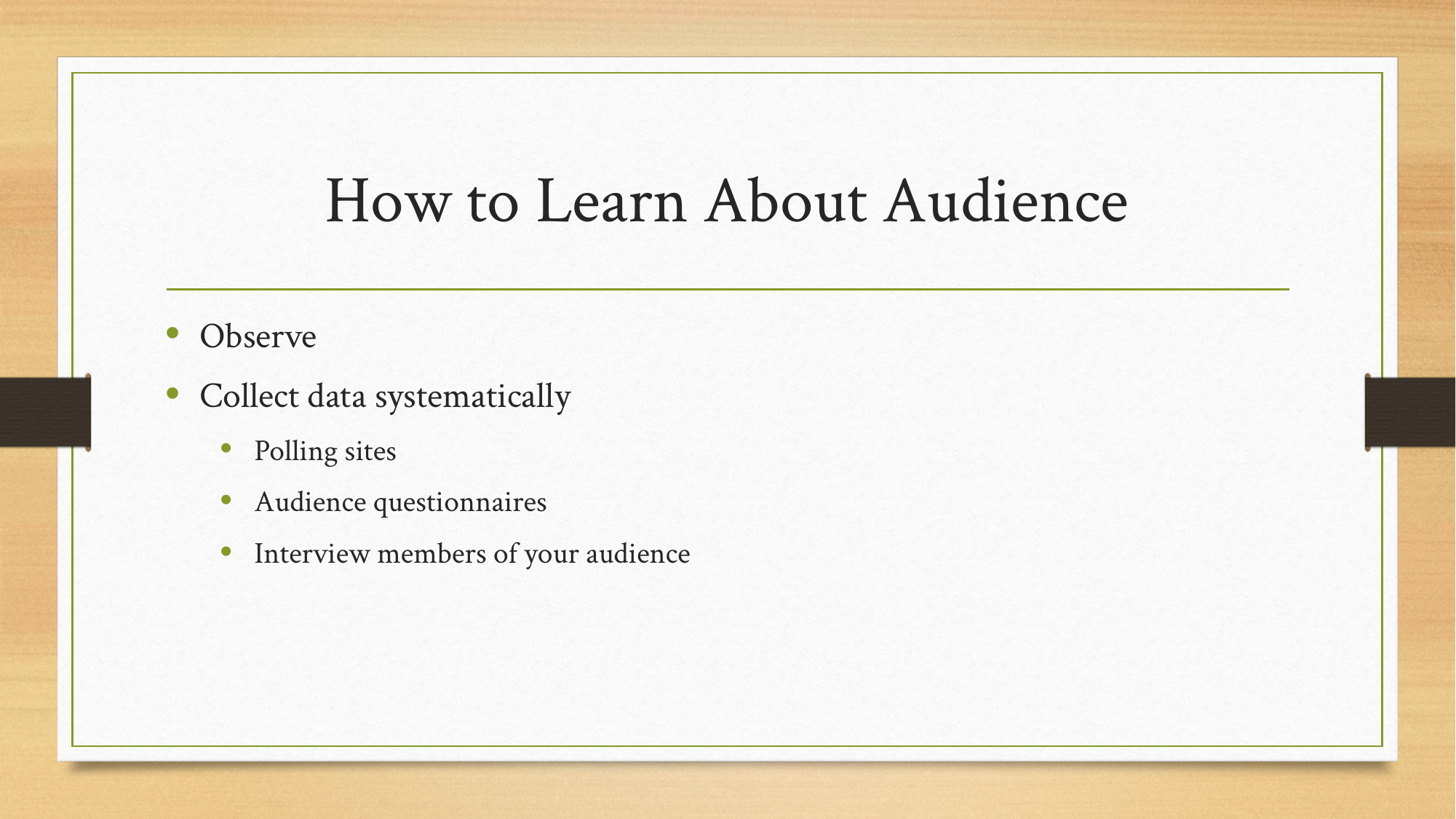

# How to Learn About Audience
Observe
Collect data systematically
Polling sites
Audience questionnaires
Interview members of your audience